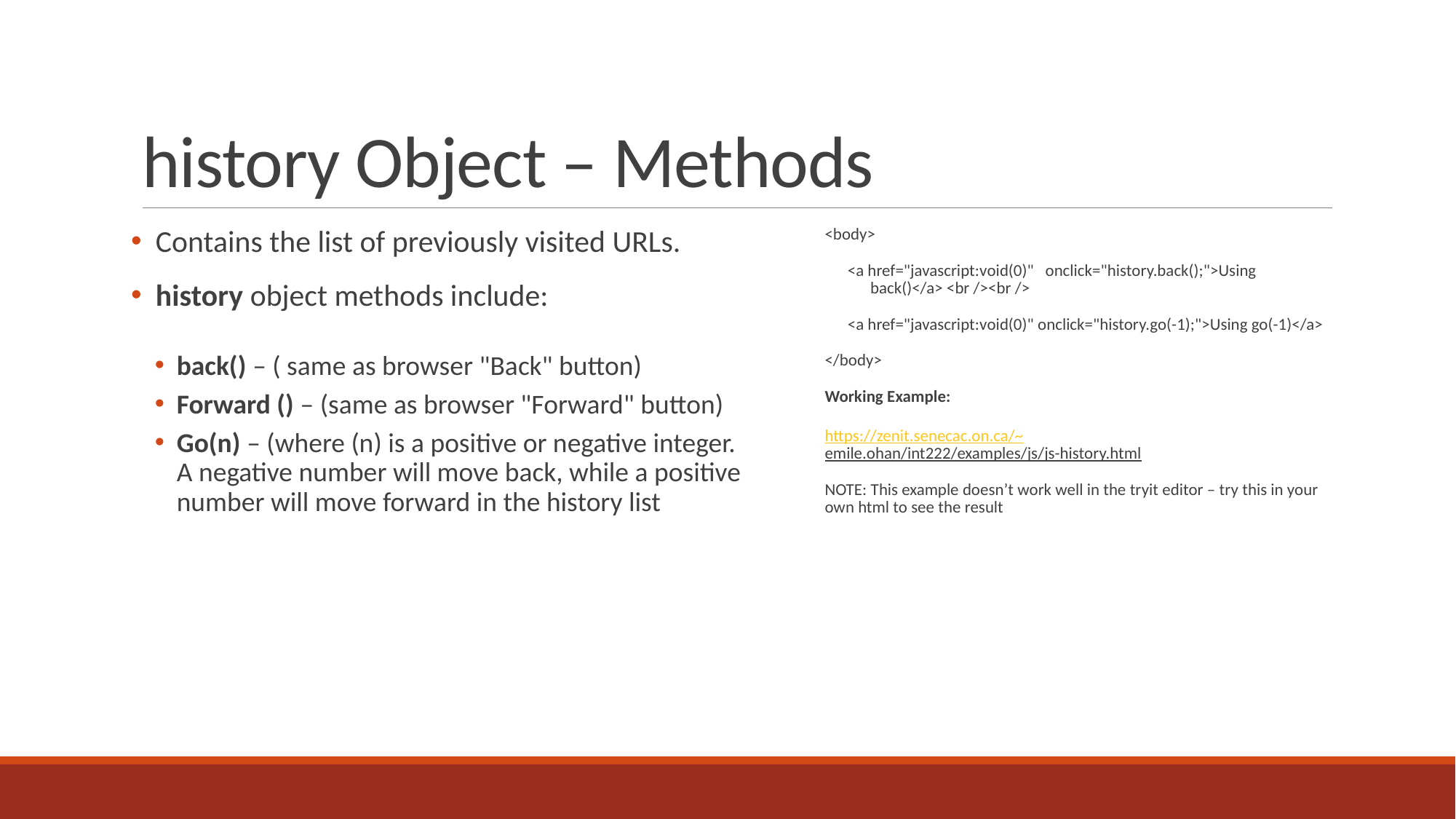

# history Object – Methods
  Contains the list of previously visited URLs.
  history object methods include:
back() – ( same as browser "Back" button)
Forward () – (same as browser "Forward" button)
Go(n) – (where (n) is a positive or negative integer.
A negative number will move back, while a positive number will move forward in the history list
<body>
      <a href="javascript:void(0)"   onclick="history.back();">Using
            back()</a> <br /><br />
      <a href="javascript:void(0)" onclick="history.go(-1);">Using go(-1)</a>
</body>
Working Example:
https://zenit.senecac.on.ca/~emile.ohan/int222/examples/js/js-history.html
NOTE: This example doesn’t work well in the tryit editor – try this in your own html to see the result